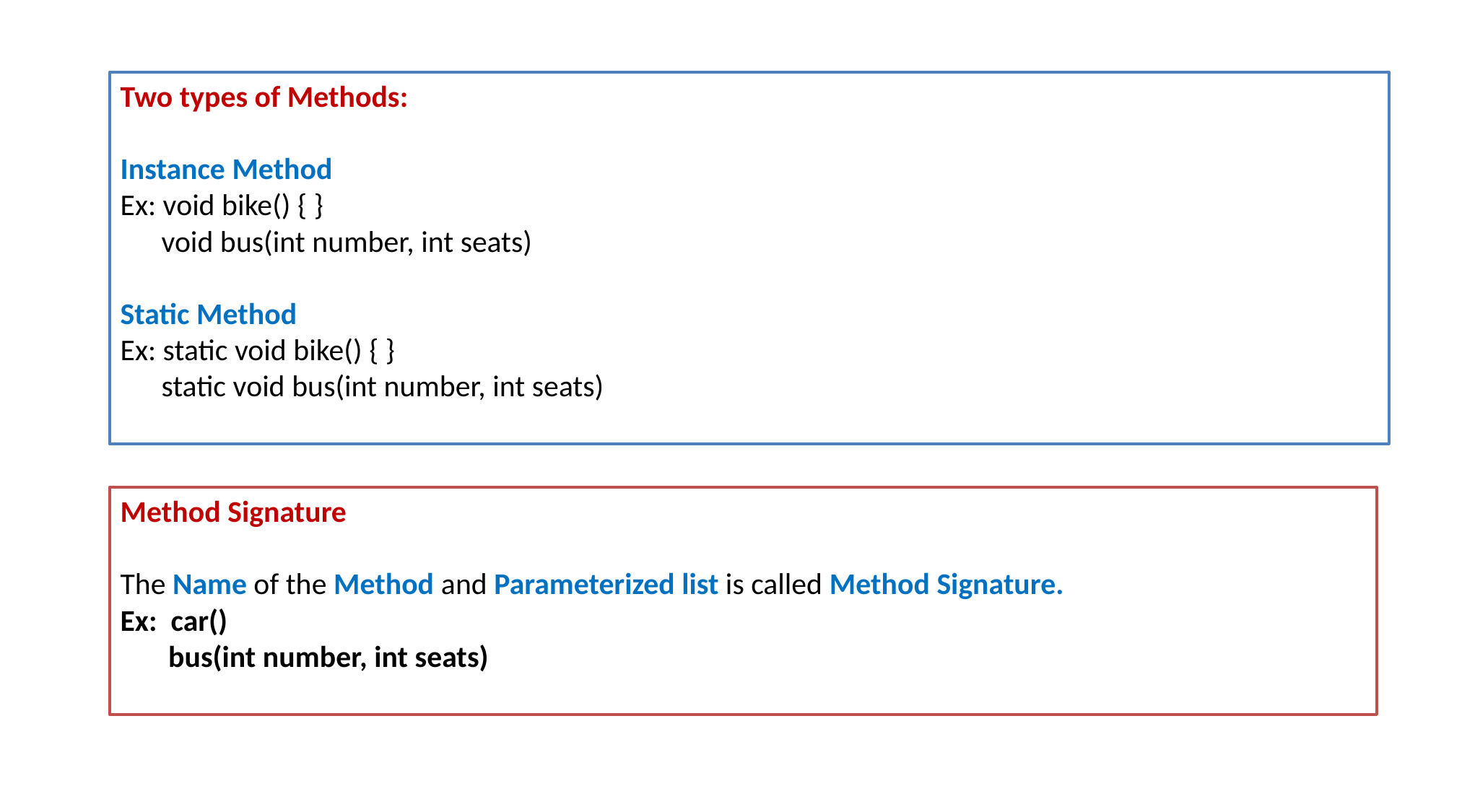

Two types of Methods:

Instance Method
Ex: void bike() { }
      void bus(int number, int seats)

Static Method
Ex: static void bike() { }
      static void bus(int number, int seats)

Method Signature

The Name of the Method and Parameterized list is called Method Signature.
Ex:  car()
       bus(int number, int seats)